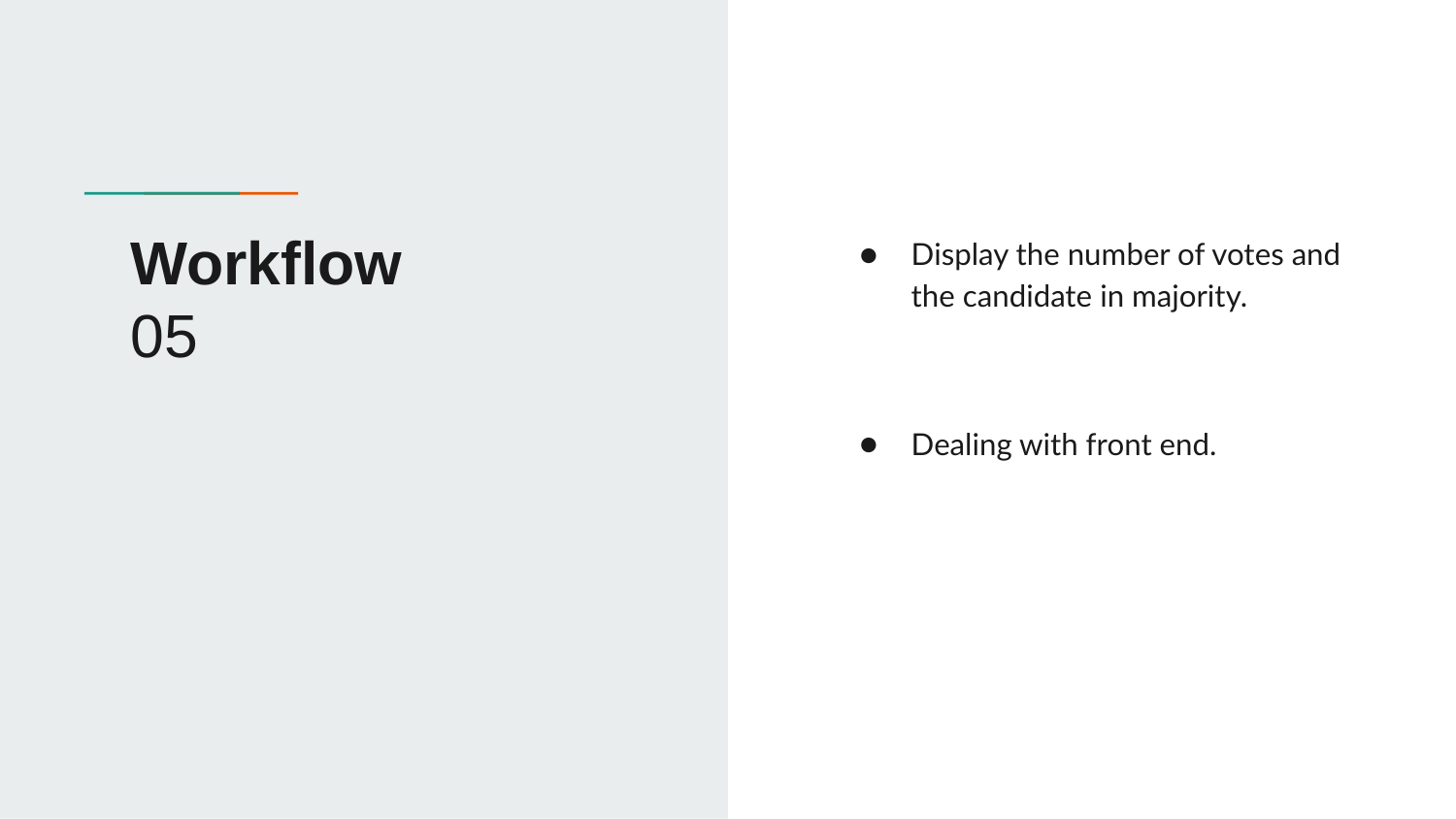

# Workflow
05
Display the number of votes and the candidate in majority.

Dealing with front end.